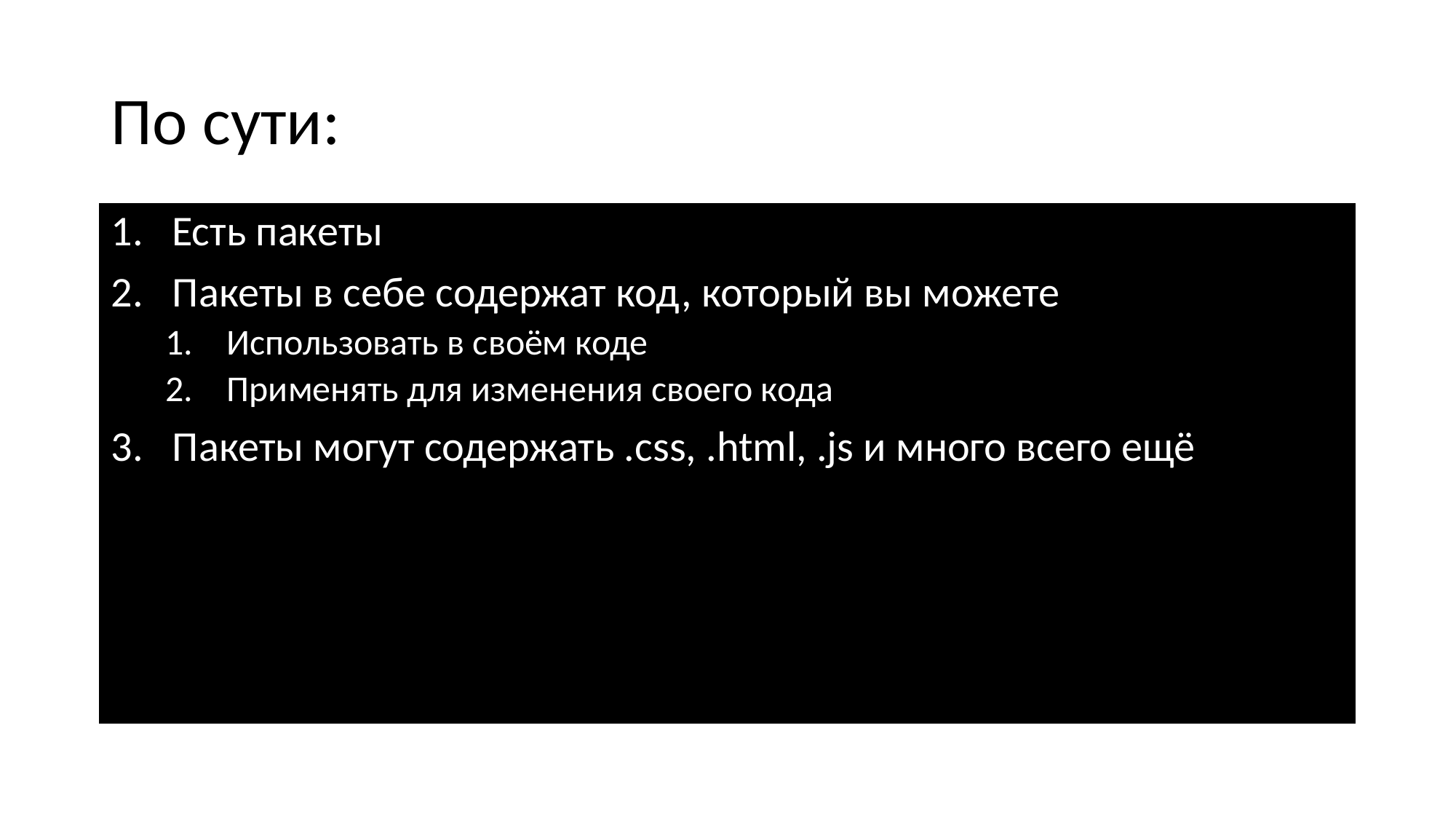

# По сути:
Есть пакеты
Пакеты в себе содержат код, который вы можете
Использовать в своём коде
Применять для изменения своего кода
Пакеты могут содержать .css, .html, .js и много всего ещё